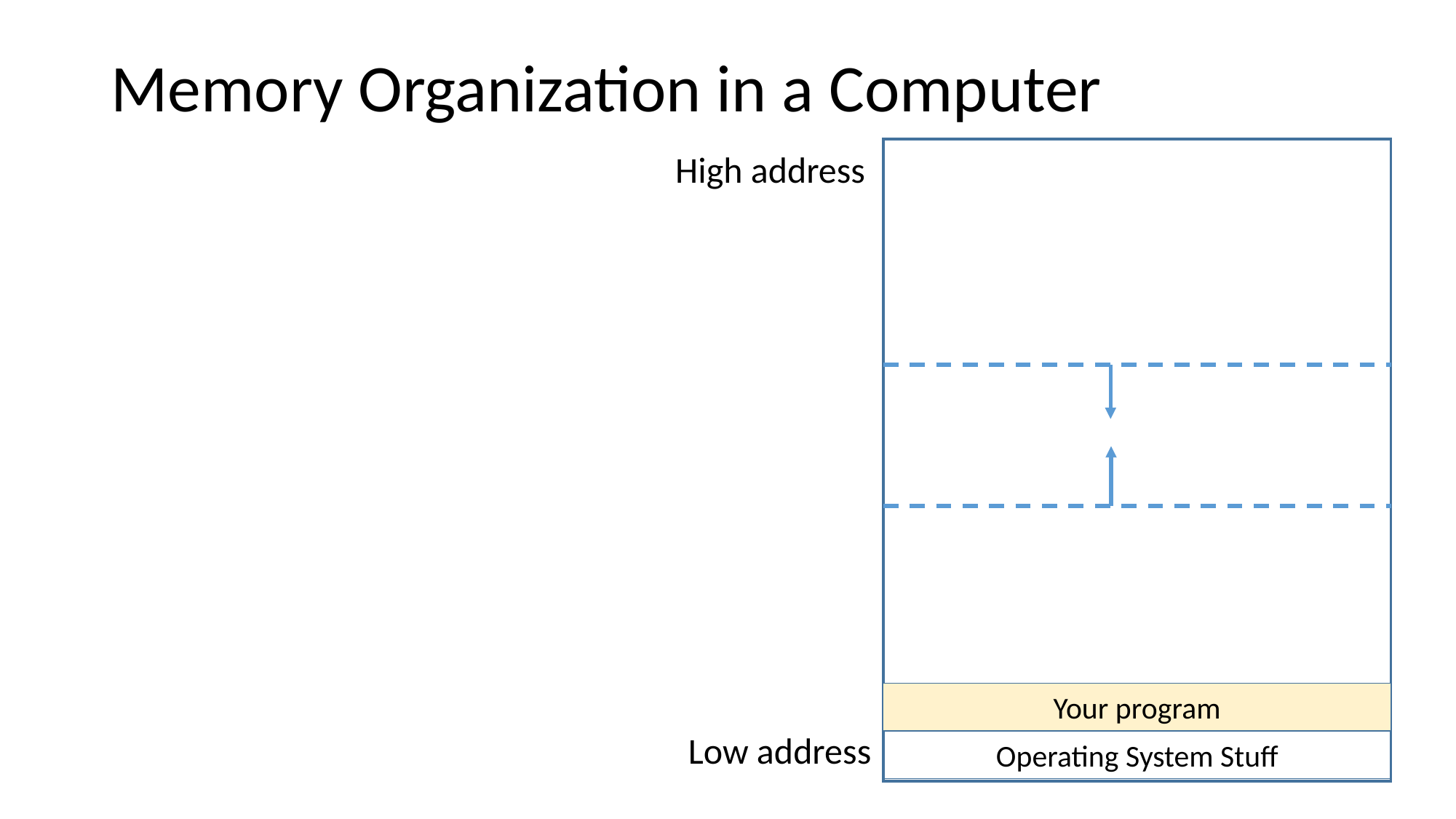

# Memory Organization in a Computer

High address
Your program
Low address
Operating System Stuff